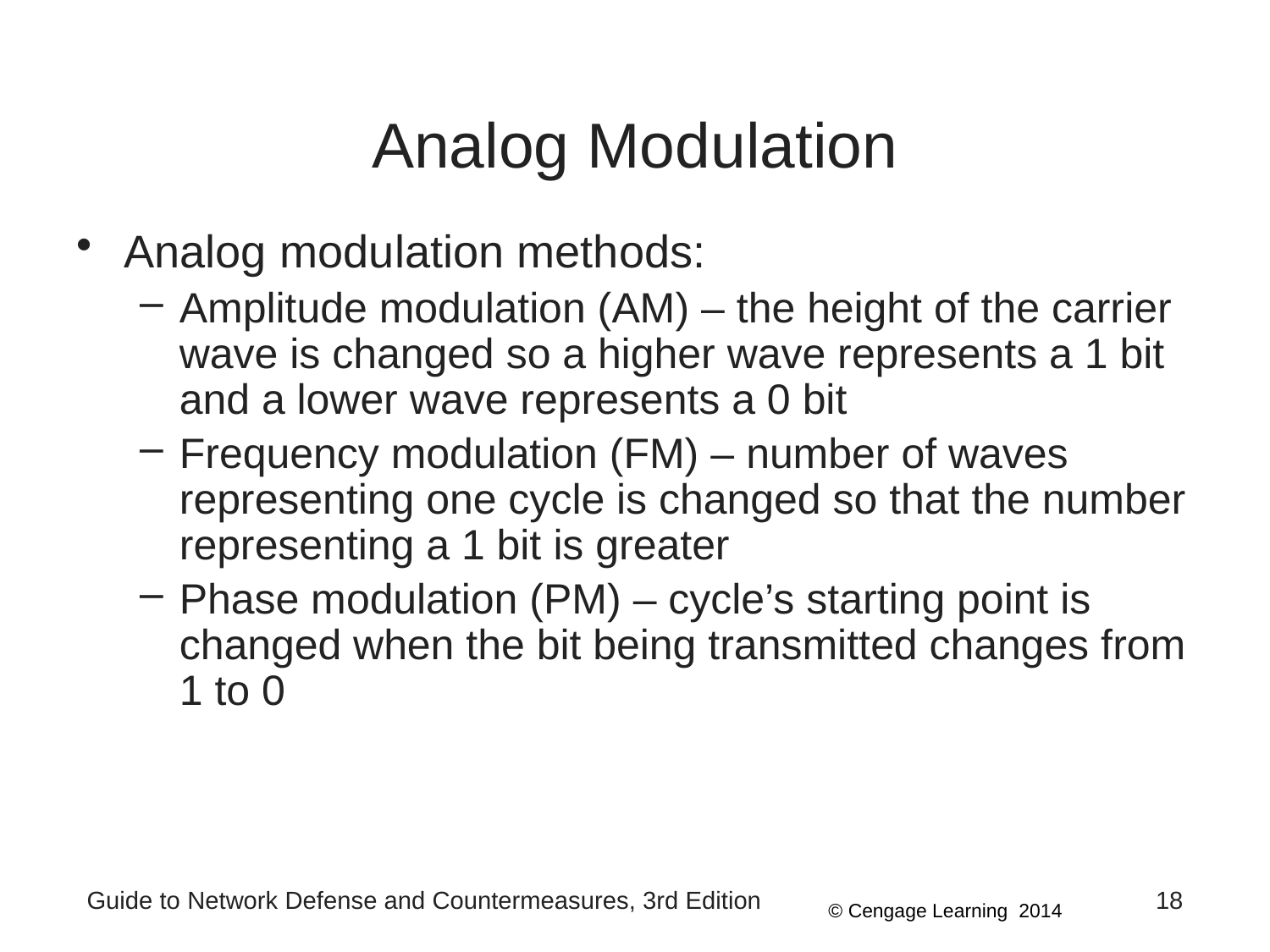

# Analog Modulation
Analog modulation methods:
Amplitude modulation (AM) – the height of the carrier wave is changed so a higher wave represents a 1 bit and a lower wave represents a 0 bit
Frequency modulation (FM) – number of waves representing one cycle is changed so that the number representing a 1 bit is greater
Phase modulation (PM) – cycle’s starting point is changed when the bit being transmitted changes from 1 to 0

Guide to Network Defense and Countermeasures, 3rd Edition
18